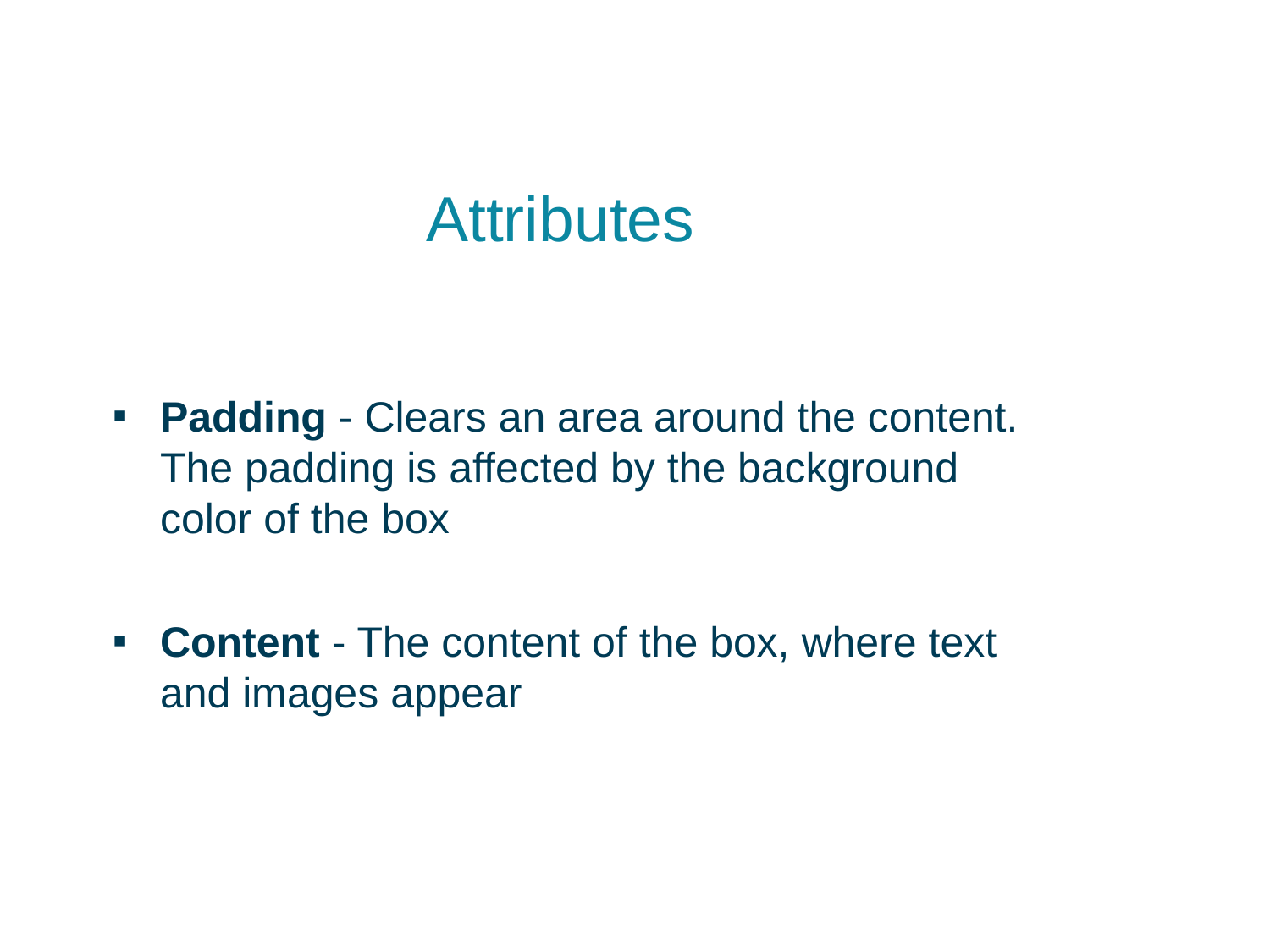

# Attributes

Padding - Clears an area around the content. The padding is affected by the background color of the box

Content - The content of the box, where text and images appear